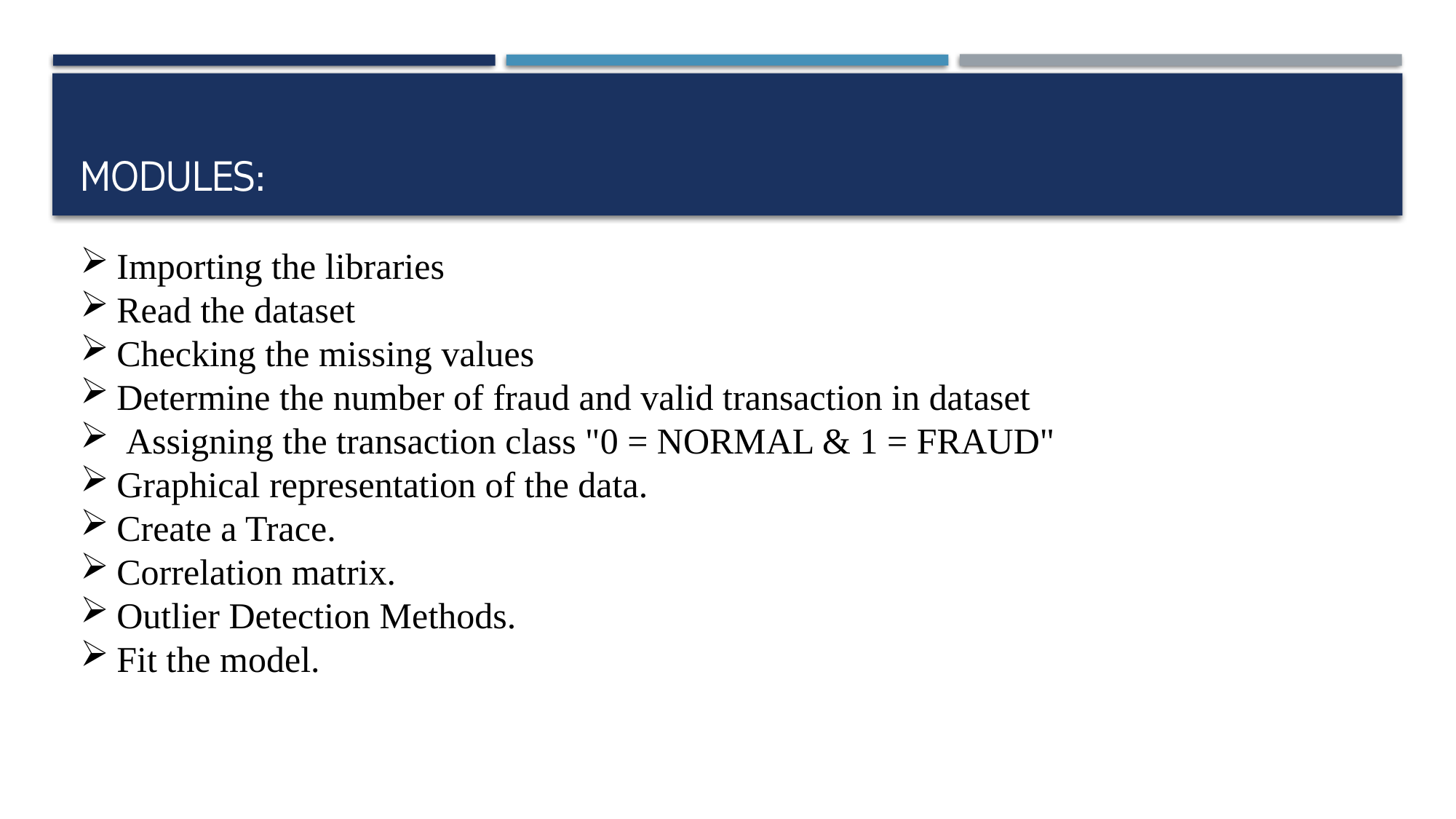

# Modules:
Importing the libraries
Read the dataset
Checking the missing values
Determine the number of fraud and valid transaction in dataset
 Assigning the transaction class "0 = NORMAL & 1 = FRAUD"
Graphical representation of the data.
Create a Trace.
Correlation matrix.
Outlier Detection Methods.
Fit the model.